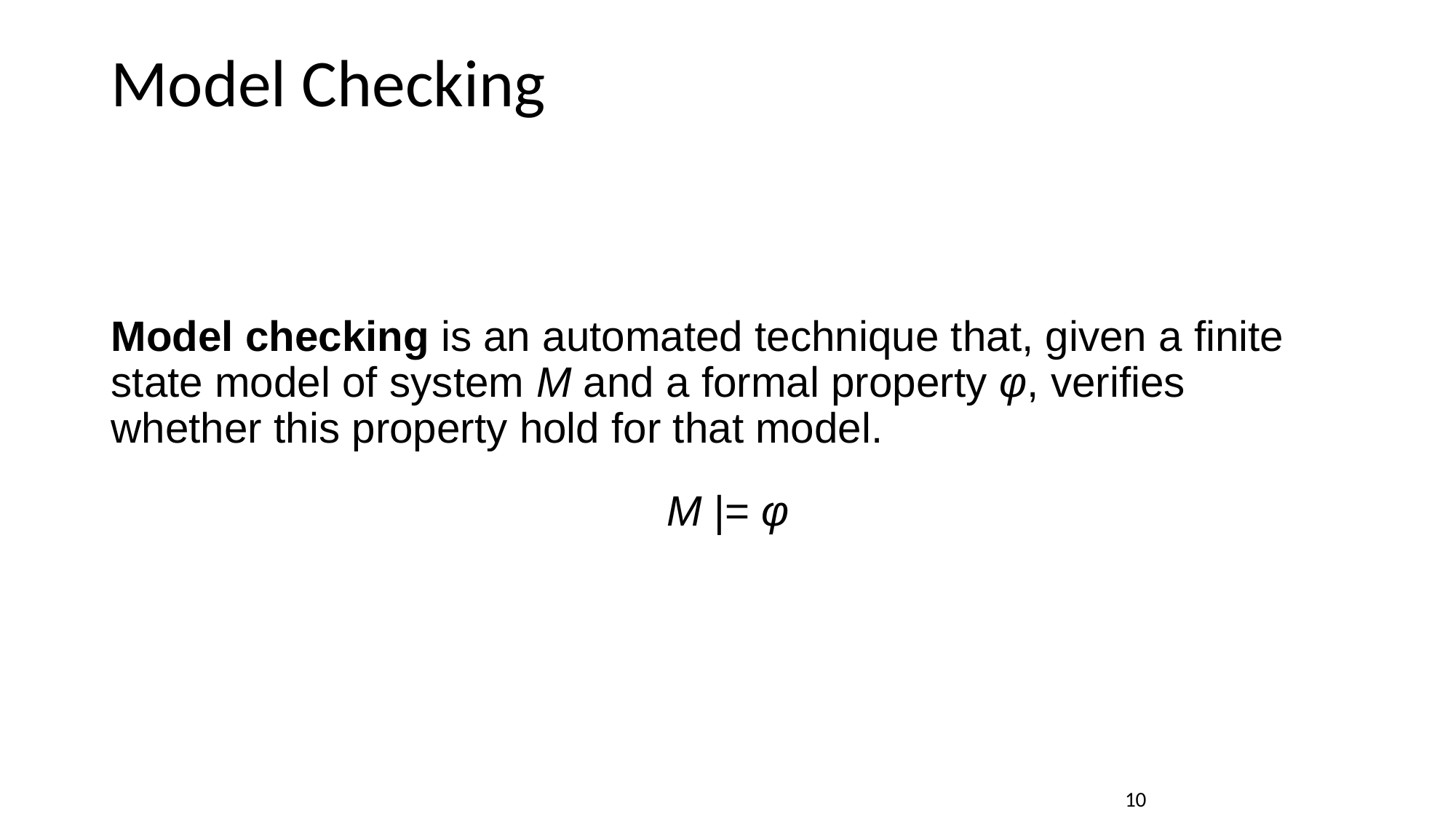

# Model Checking
Model checking is an automated technique that, given a finite
state model of system M and a formal property φ, verifies
whether this property hold for that model.
M |= φ
				10